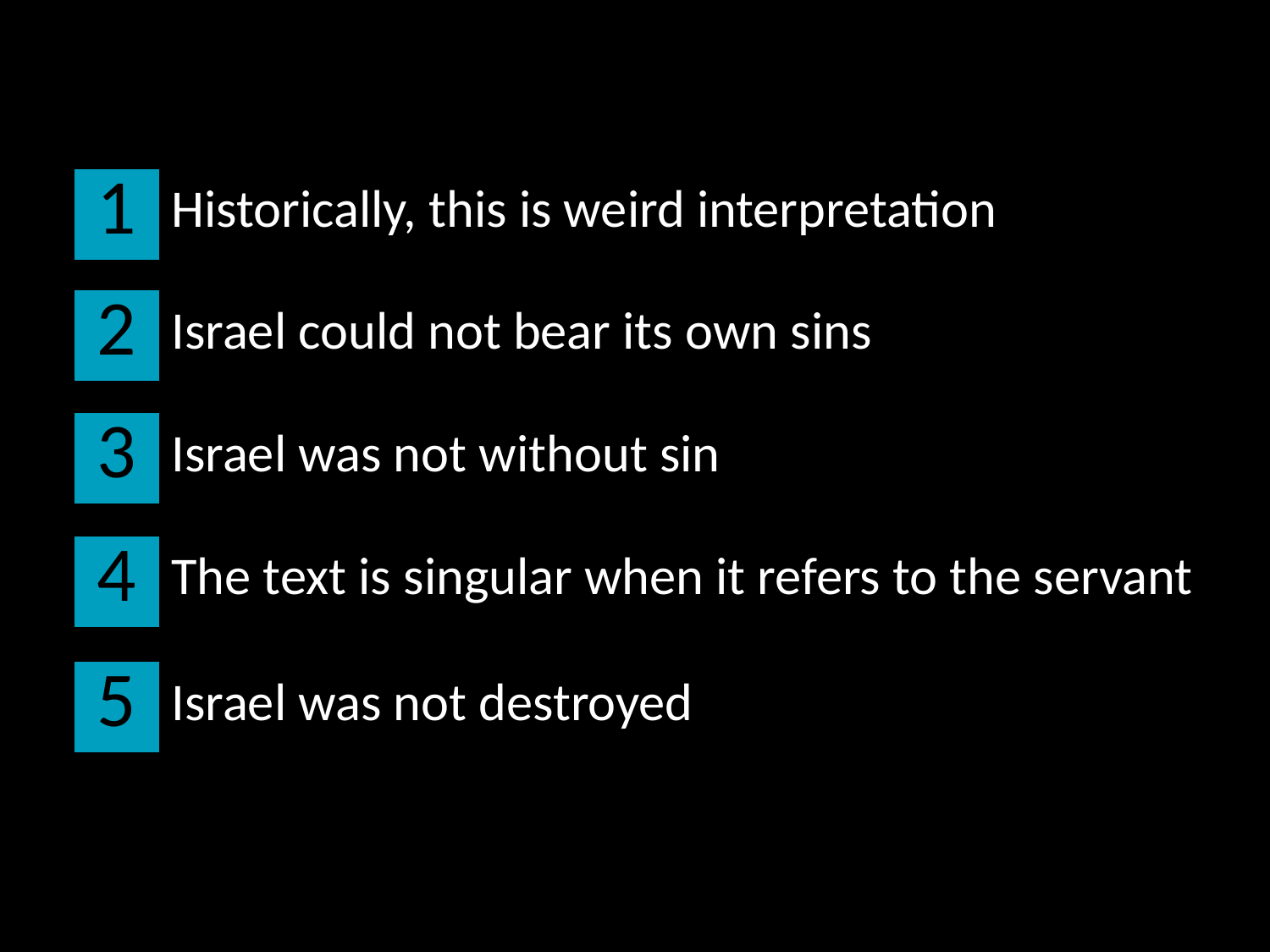

| 1 | Historically, this is weird interpretation |
| --- | --- |
| 2 | Israel could not bear its own sins |
| --- | --- |
| 3 | Israel was not without sin |
| --- | --- |
| 4 | The text is singular when it refers to the servant |
| --- | --- |
| 5 | Israel was not destroyed |
| --- | --- |